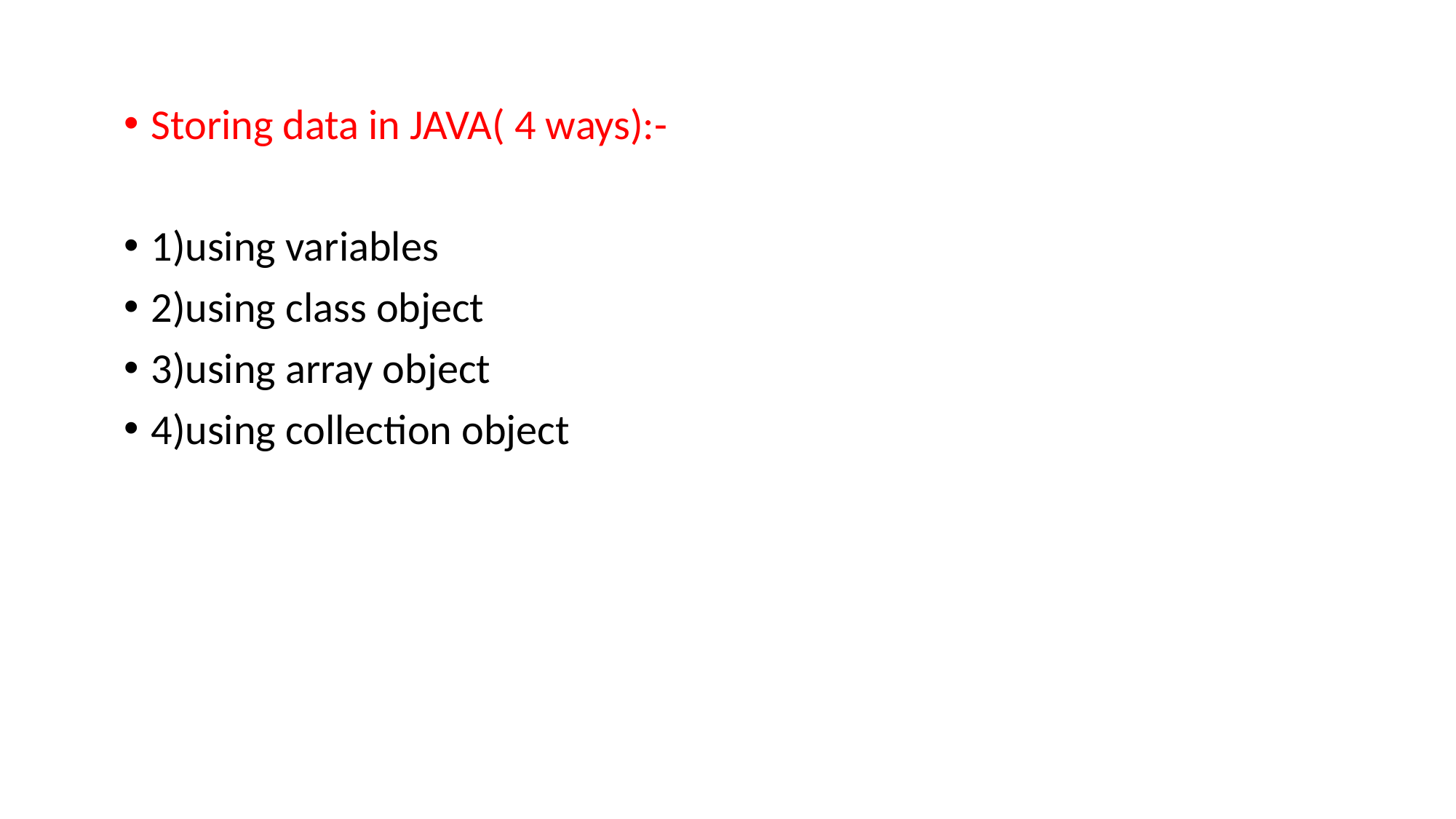

Storing data in JAVA( 4 ways):-

1)using variables
2)using class object
3)using array object
4)using collection object